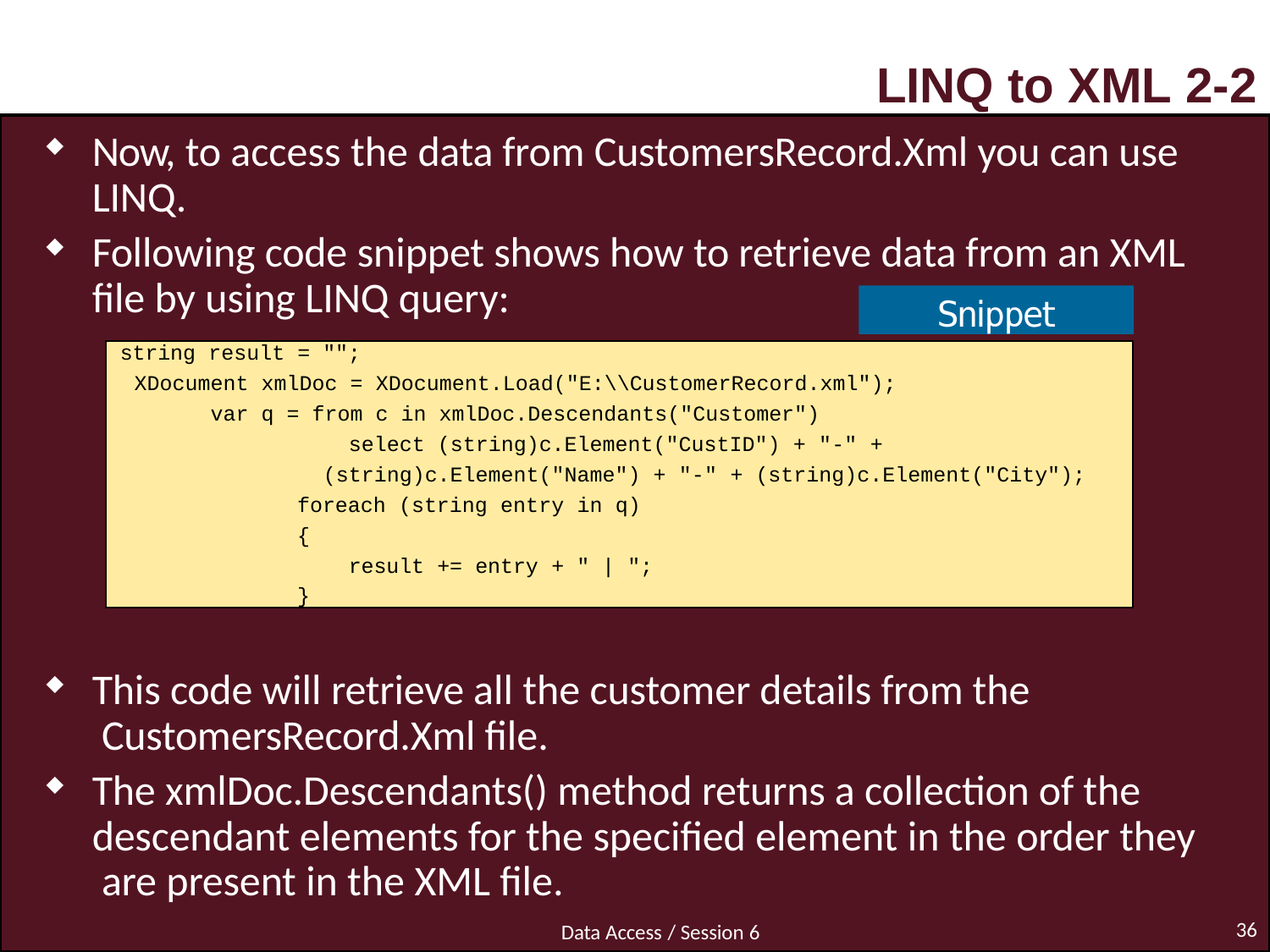

# LINQ to XML 2-2
Now, to access the data from CustomersRecord.Xml you can use  LINQ.
Following code snippet shows how to retrieve data from an XML
file by using LINQ query:
Snippet
string result = "";
XDocument xmlDoc = XDocument.Load("E:\\CustomerRecord.xml");
var q = from c in xmlDoc.Descendants("Customer")
select (string)c.Element("CustID") + "-" +  (string)c.Element("Name") + "-" + (string)c.Element("City");
foreach (string entry in q)
{
result += entry + " | ";
}
This code will retrieve all the customer details from the  CustomersRecord.Xml file.
The xmlDoc.Descendants() method returns a collection of the  descendant elements for the specified element in the order they  are present in the XML file.
36
Data Access / Session 6